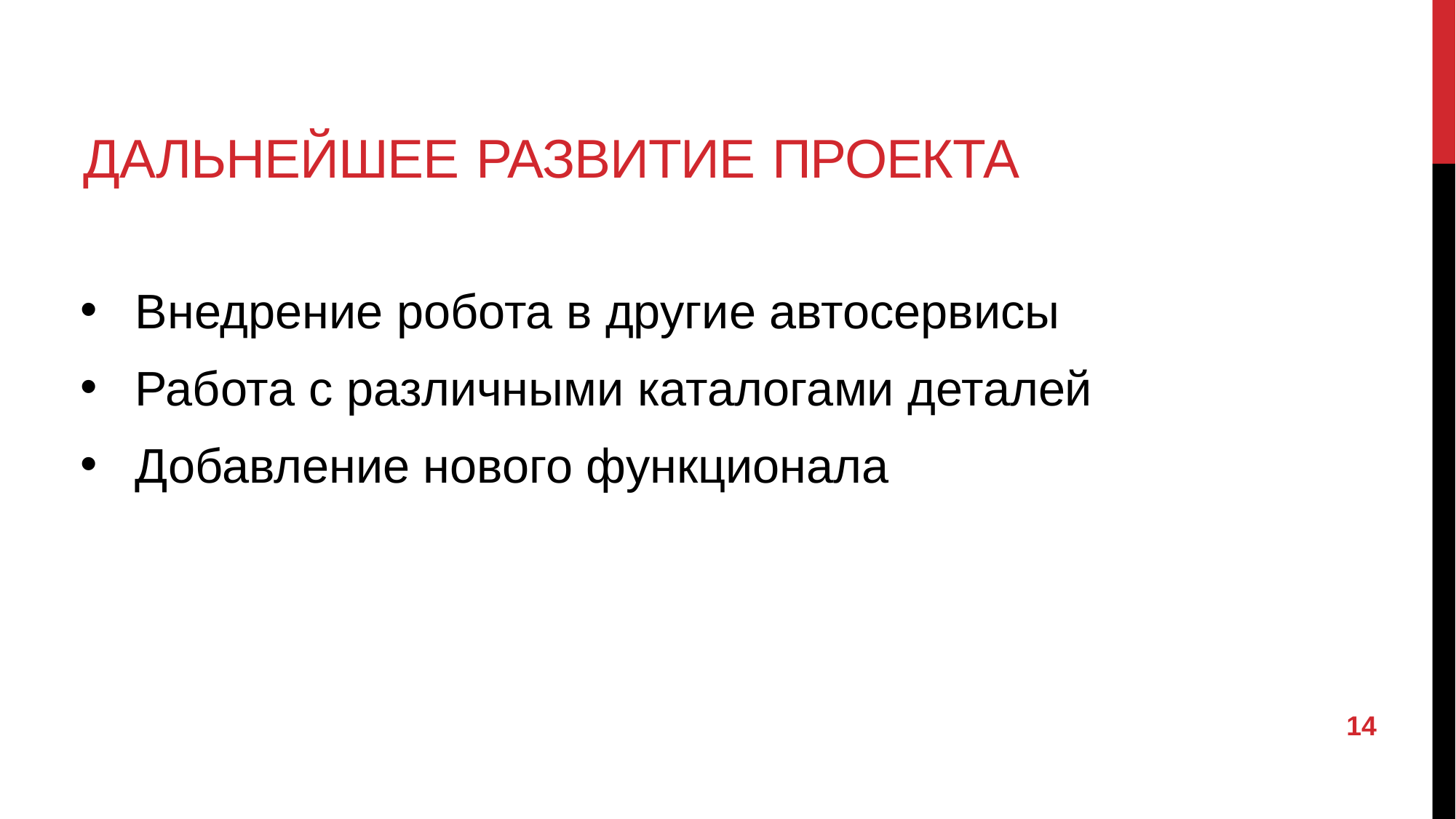

# Дальнейшее развитие проекта

Внедрение робота в другие автосервисы
Работа с различными каталогами деталей
Добавление нового функционала

14